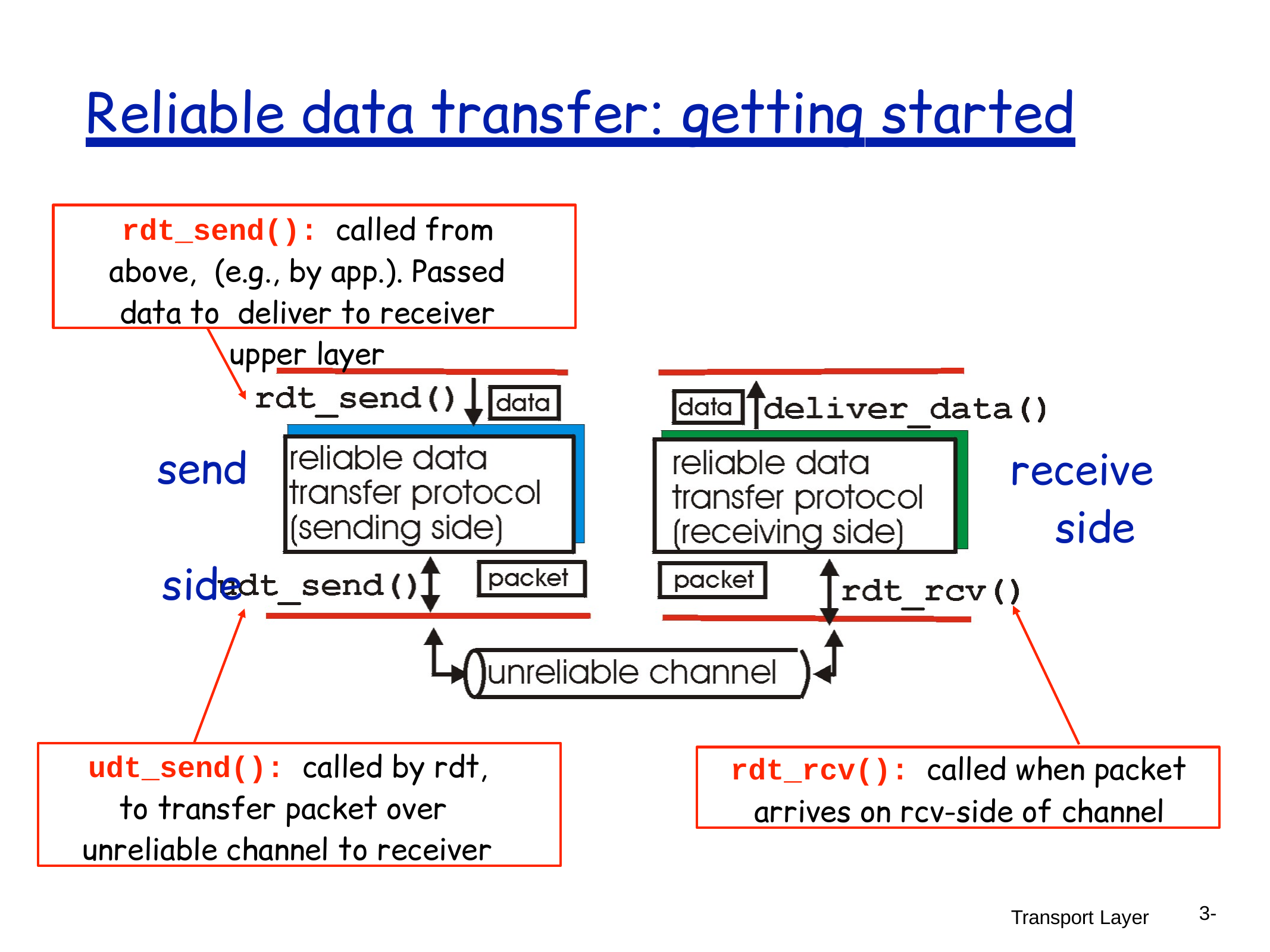

# Reliable data transfer: getting started
rdt_send(): called from above,  (e.g., by app.). Passed data to  deliver to receiver upper layer

send  side
receive  side

udt_send(): called by rdt,
to transfer packet over  unreliable channel to receiver
rdt_rcv(): called when packet
arrives on rcv-side of channel
3-
Transport Layer